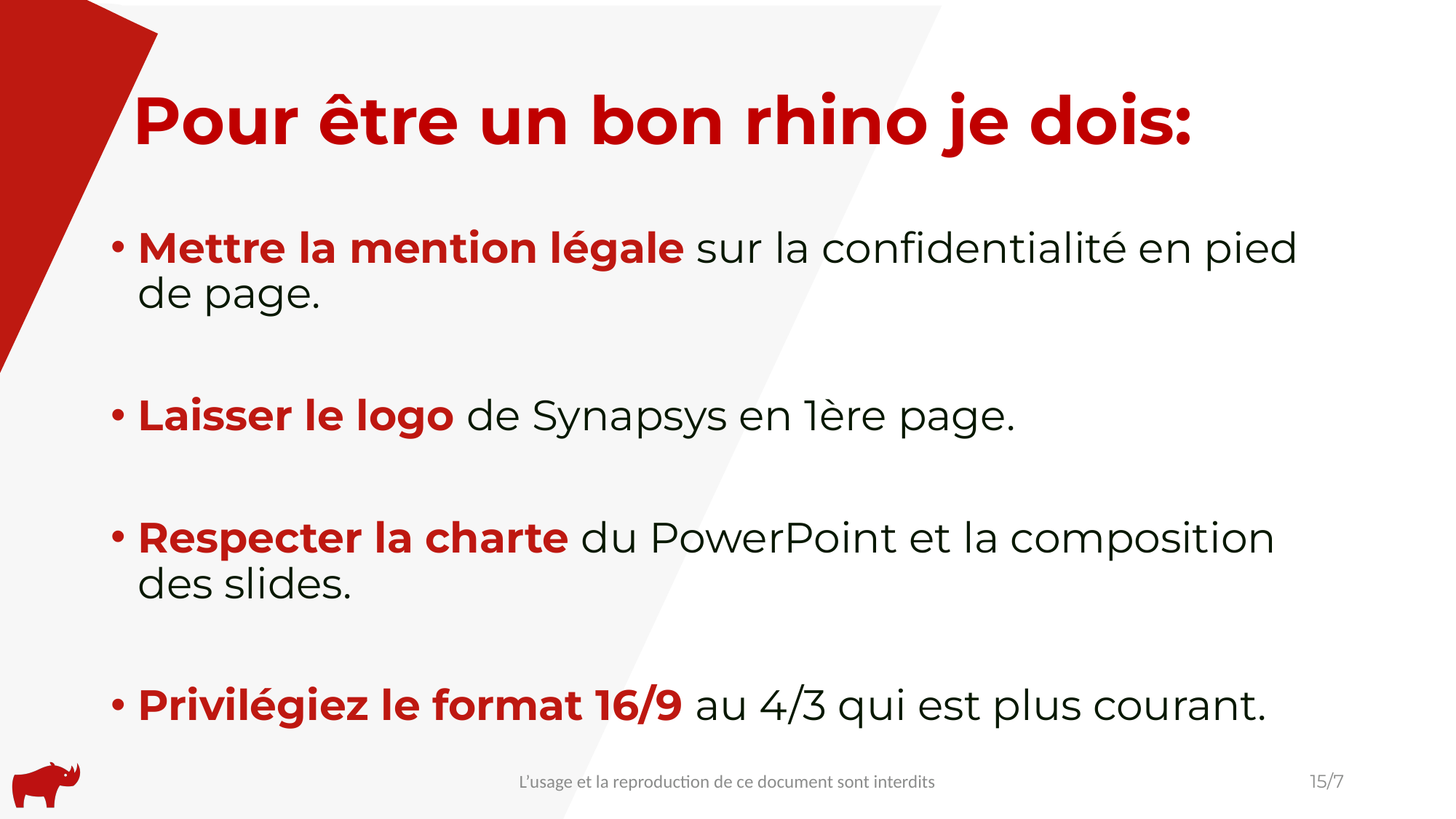

# Pour être un bon rhino je dois:
Mettre la mention légale sur la confidentialité en pied de page.

Laisser le logo de Synapsys en 1ère page.

Respecter la charte du PowerPoint et la composition des slides.

Privilégiez le format 16/9 au 4/3 qui est plus courant.
L’usage et la reproduction de ce document sont interdits
15/7